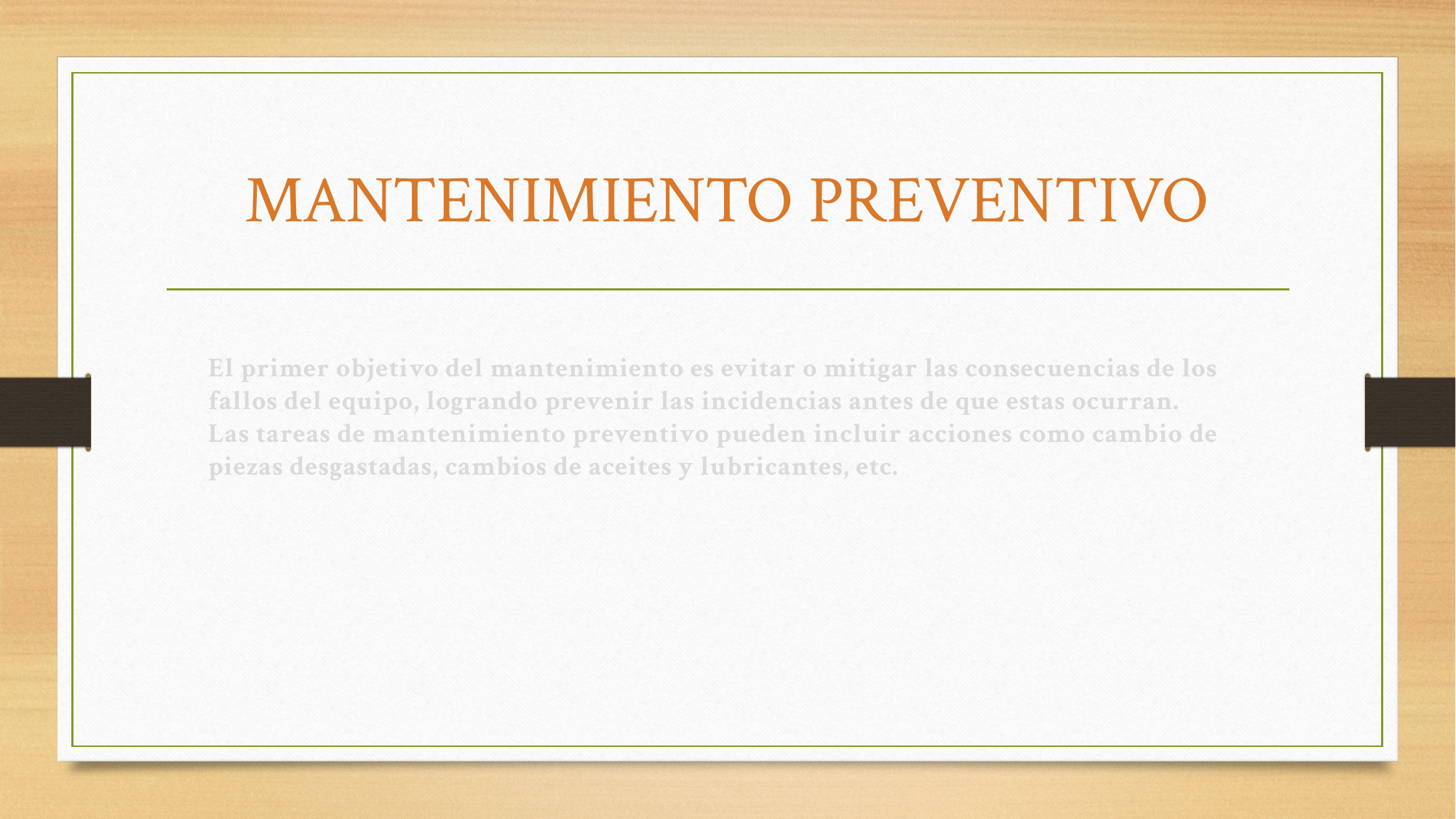

# MANTENIMIENTO PREVENTIVO
El primer objetivo del mantenimiento es evitar o mitigar las consecuencias de los fallos del equipo, logrando prevenir las incidencias antes de que estas ocurran. Las tareas de mantenimiento preventivo pueden incluir acciones como cambio de piezas desgastadas, cambios de aceites y lubricantes, etc.